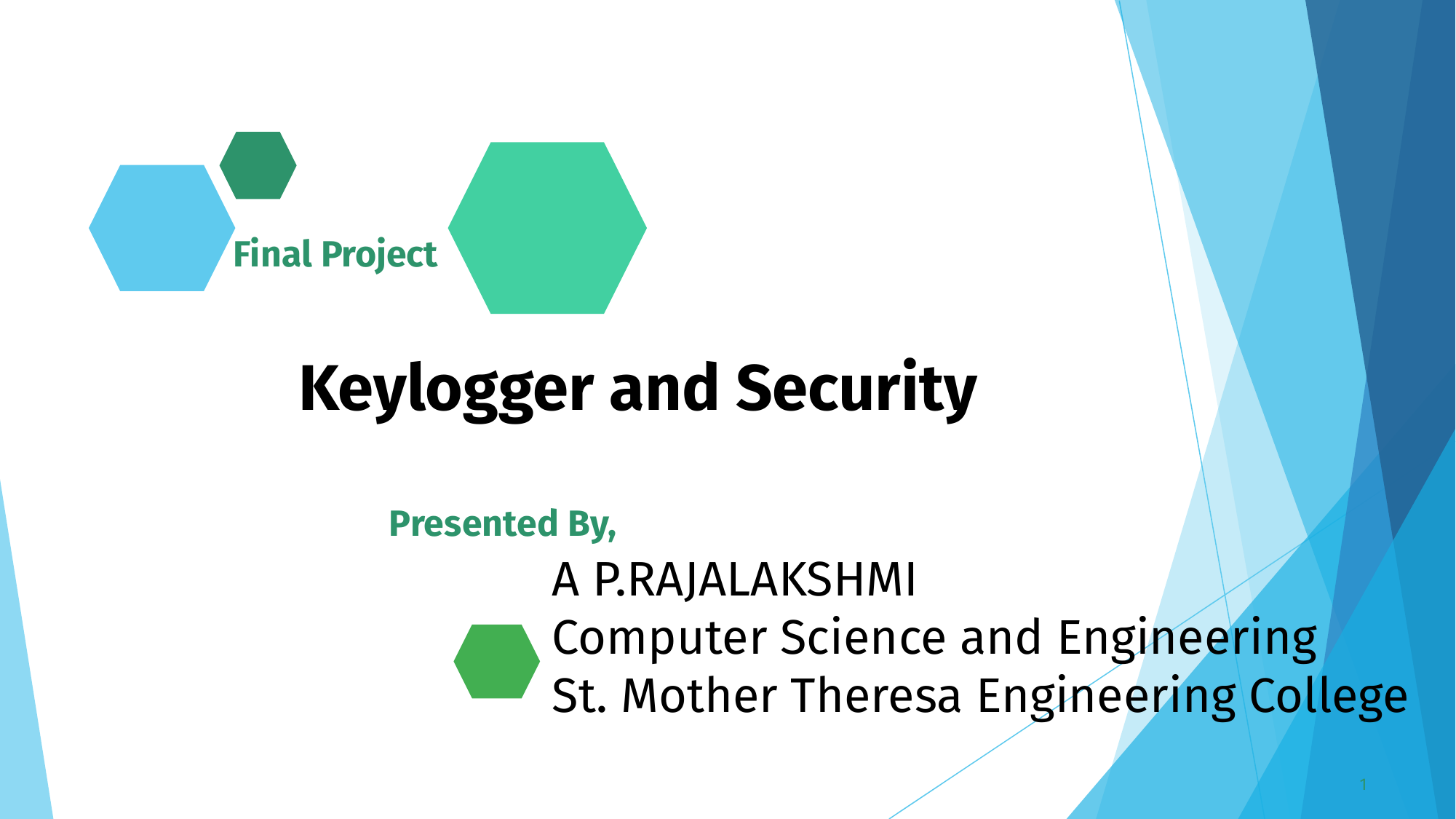

Final Project
Keylogger and Security
Presented By,
# A P.RAJALAKSHMI Computer Science and Engineering St. Mother Theresa Engineering College

1